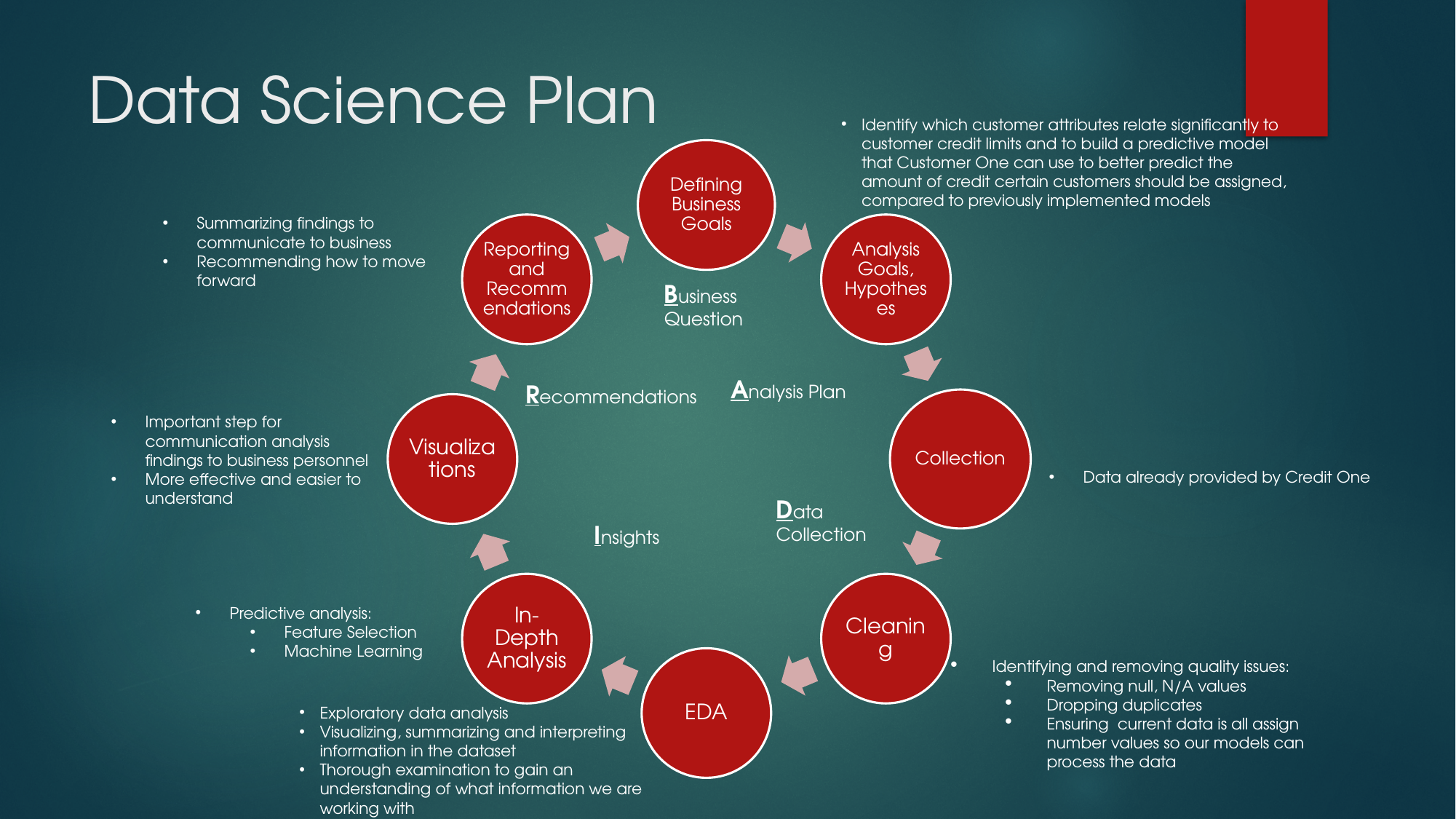

# Data Science Plan
Identify which customer attributes relate significantly to customer credit limits and to build a predictive model that Customer One can use to better predict the amount of credit certain customers should be assigned, compared to previously implemented models
Defining Business Goals

Analysis Goals, Hypotheses

Collection

Cleaning

EDA

In-Depth Analysis

Visualizations

Reporting and Recommendations

Summarizing findings to communicate to business
Recommending how to move forward
Business Question
Analysis Plan
Recommendations
Important step for communication analysis findings to business personnel
More effective and easier to understand
Data already provided by Credit One
Data Collection
Insights
Predictive analysis:
Feature Selection
Machine Learning

Identifying and removing quality issues:
Removing null, N/A values
Dropping duplicates
Ensuring  current data is all assign number values so our models can process the data
Exploratory data analysis
Visualizing, summarizing and interpreting information in the dataset
Thorough examination to gain an understanding of what information we are working with